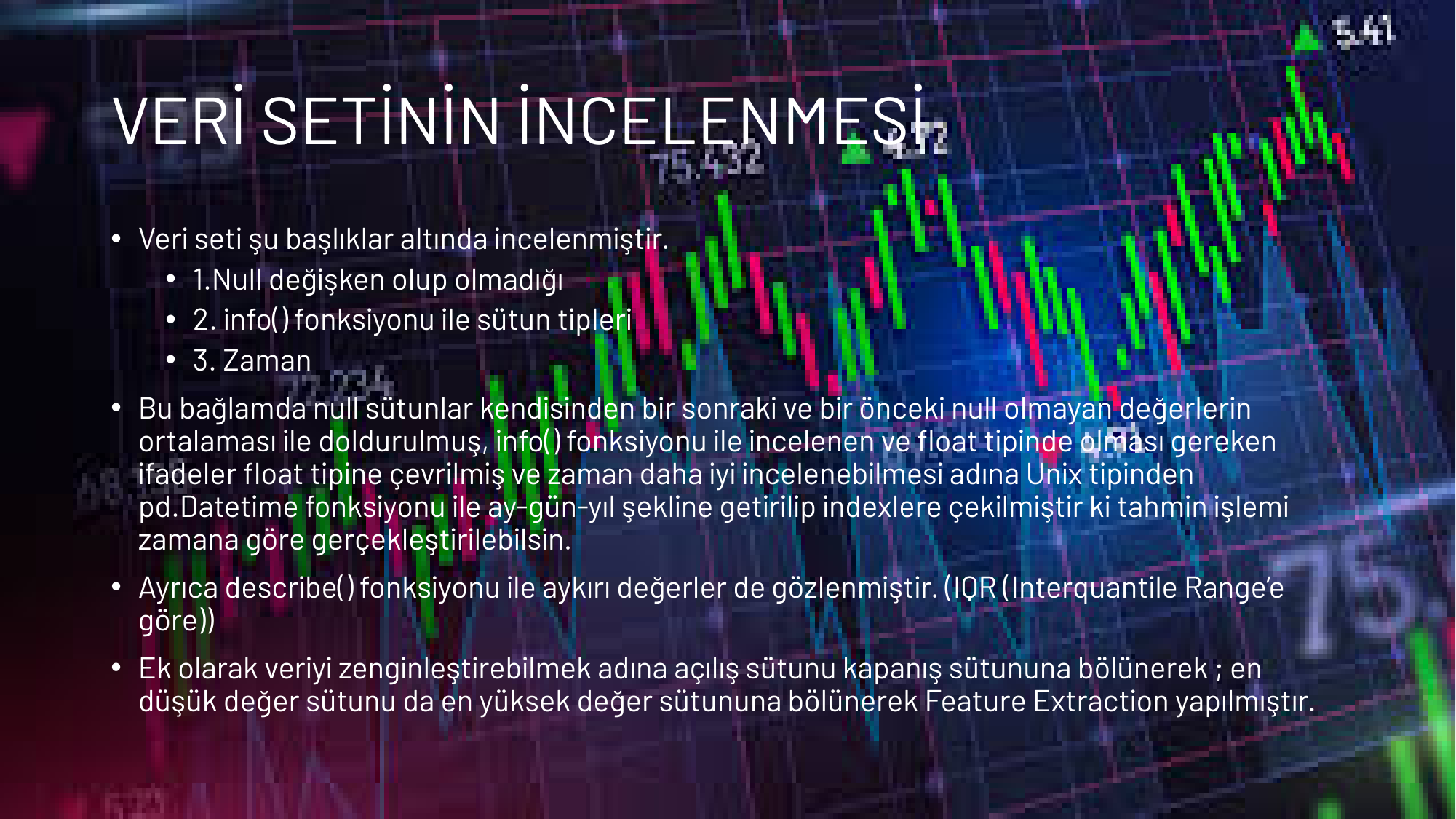

# VERİ SETİNİN İNCELENMESİ
Veri seti şu başlıklar altında incelenmiştir.
1.Null değişken olup olmadığı
2. info() fonksiyonu ile sütun tipleri
3. Zaman
Bu bağlamda null sütunlar kendisinden bir sonraki ve bir önceki null olmayan değerlerin ortalaması ile doldurulmuş, info() fonksiyonu ile incelenen ve float tipinde olması gereken ifadeler float tipine çevrilmiş ve zaman daha iyi incelenebilmesi adına Unix tipinden pd.Datetime fonksiyonu ile ay-gün-yıl şekline getirilip indexlere çekilmiştir ki tahmin işlemi zamana göre gerçekleştirilebilsin.
Ayrıca describe() fonksiyonu ile aykırı değerler de gözlenmiştir. (IQR (Interquantile Range’e göre))
Ek olarak veriyi zenginleştirebilmek adına açılış sütunu kapanış sütununa bölünerek ; en düşük değer sütunu da en yüksek değer sütununa bölünerek Feature Extraction yapılmıştır.